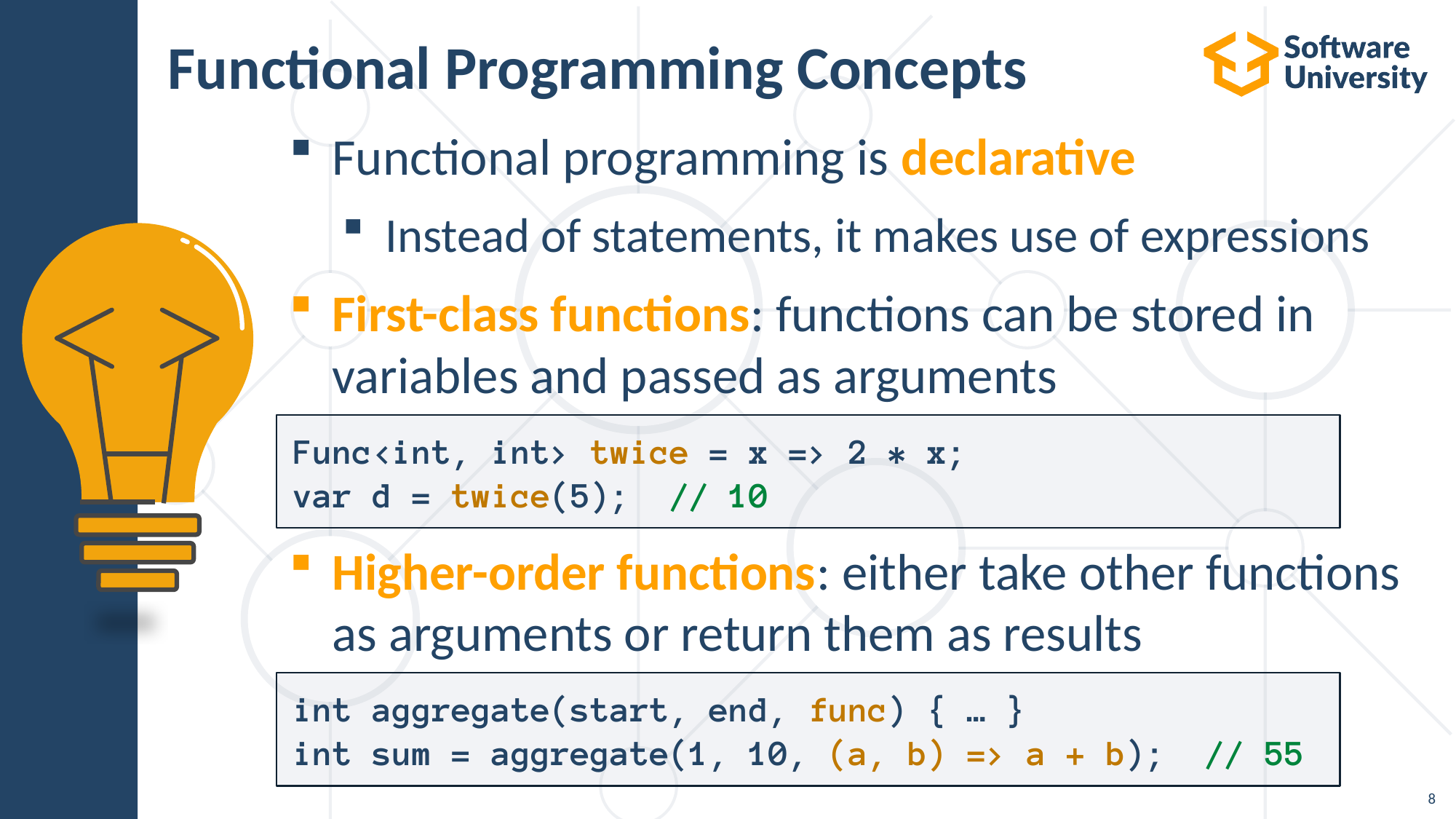

# Functional Programming Concepts
Functional programming is declarative
Instead of statements, it makes use of expressions
First-class functions: functions can be stored in variables and passed as arguments

Higher-order functions: either take other functions as arguments or return them as results
Func<int, int> twice = x => 2 * x;
var d = twice(5);  // 10
int aggregate(start, end, func) { … }
int sum = aggregate(1, 10, (a, b) => a + b);  // 55
8